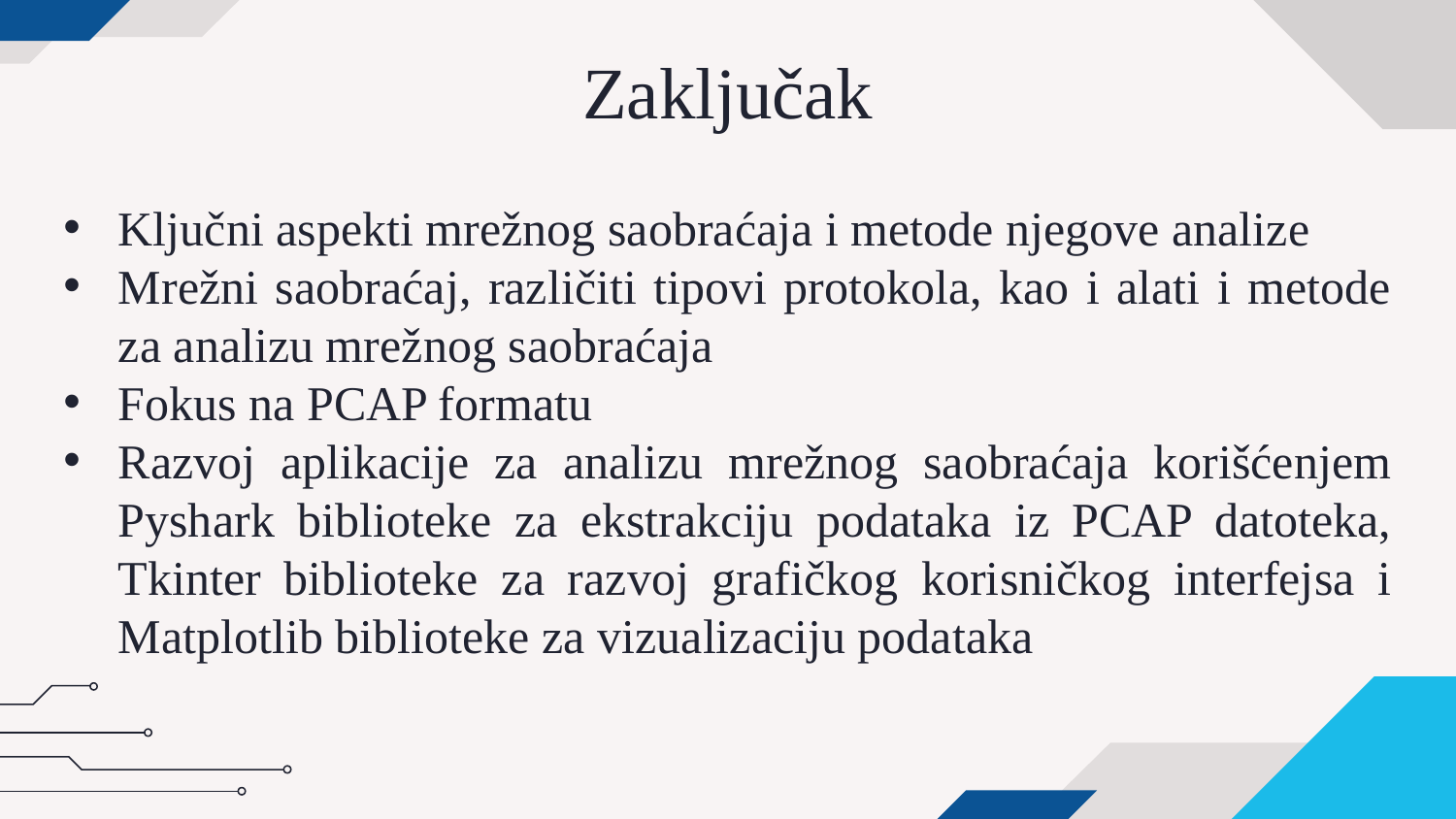

# Zaključak
Ključni aspekti mrežnog saobraćaja i metode njegove analize
Mrežni saobraćaj, različiti tipovi protokola, kao i alati i metode za analizu mrežnog saobraćaja
Fokus na PCAP formatu
Razvoj aplikacije za analizu mrežnog saobraćaja korišćenjem Pyshark biblioteke za ekstrakciju podataka iz PCAP datoteka, Tkinter biblioteke za razvoj grafičkog korisničkog interfejsa i Matplotlib biblioteke za vizualizaciju podataka